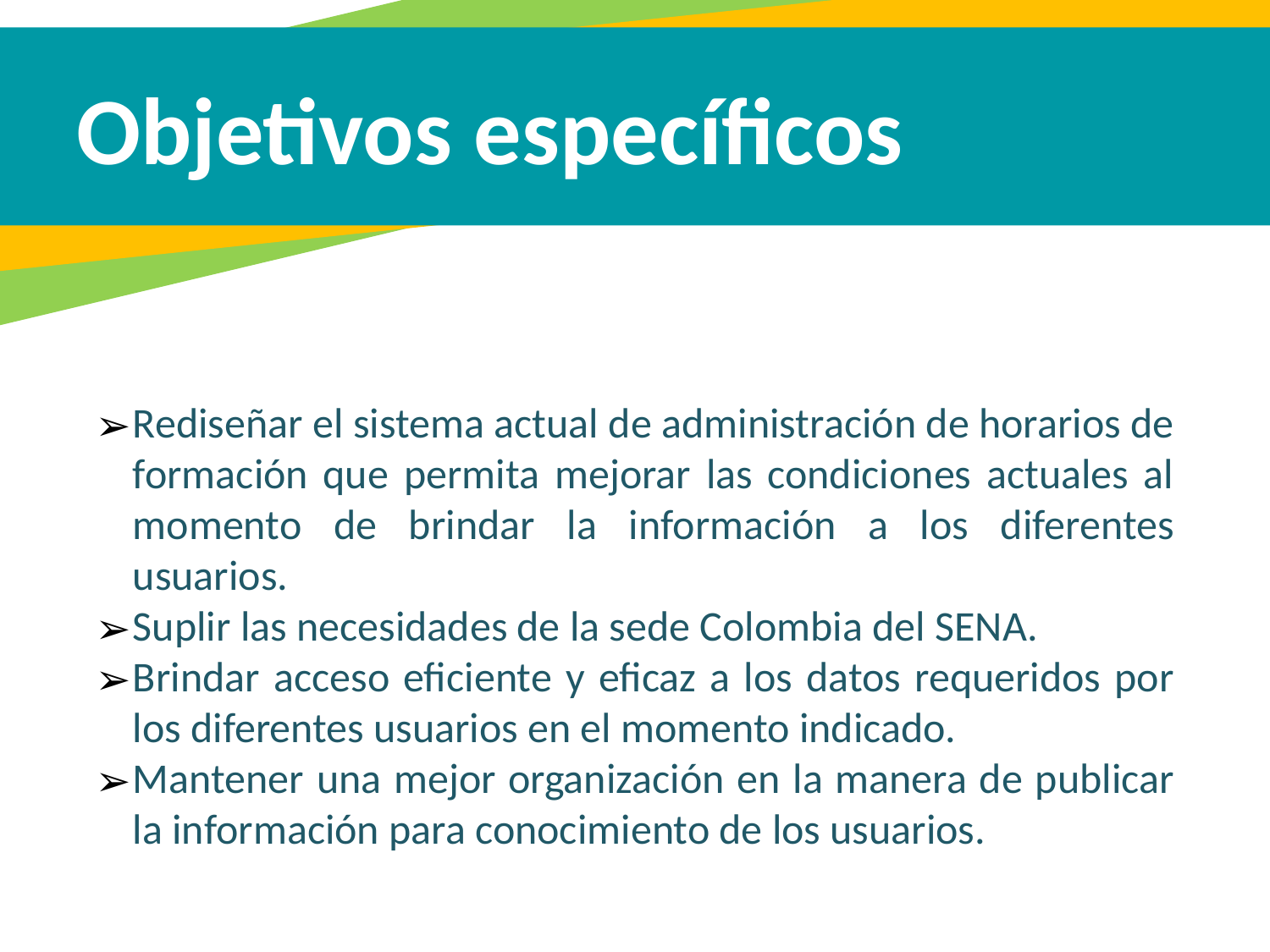

Objetivos específicos

Rediseñar el sistema actual de administración de horarios de formación que permita mejorar las condiciones actuales al momento de brindar la información a los diferentes usuarios.
Suplir las necesidades de la sede Colombia del SENA.
Brindar acceso eficiente y eficaz a los datos requeridos por los diferentes usuarios en el momento indicado.
Mantener una mejor organización en la manera de publicar la información para conocimiento de los usuarios.